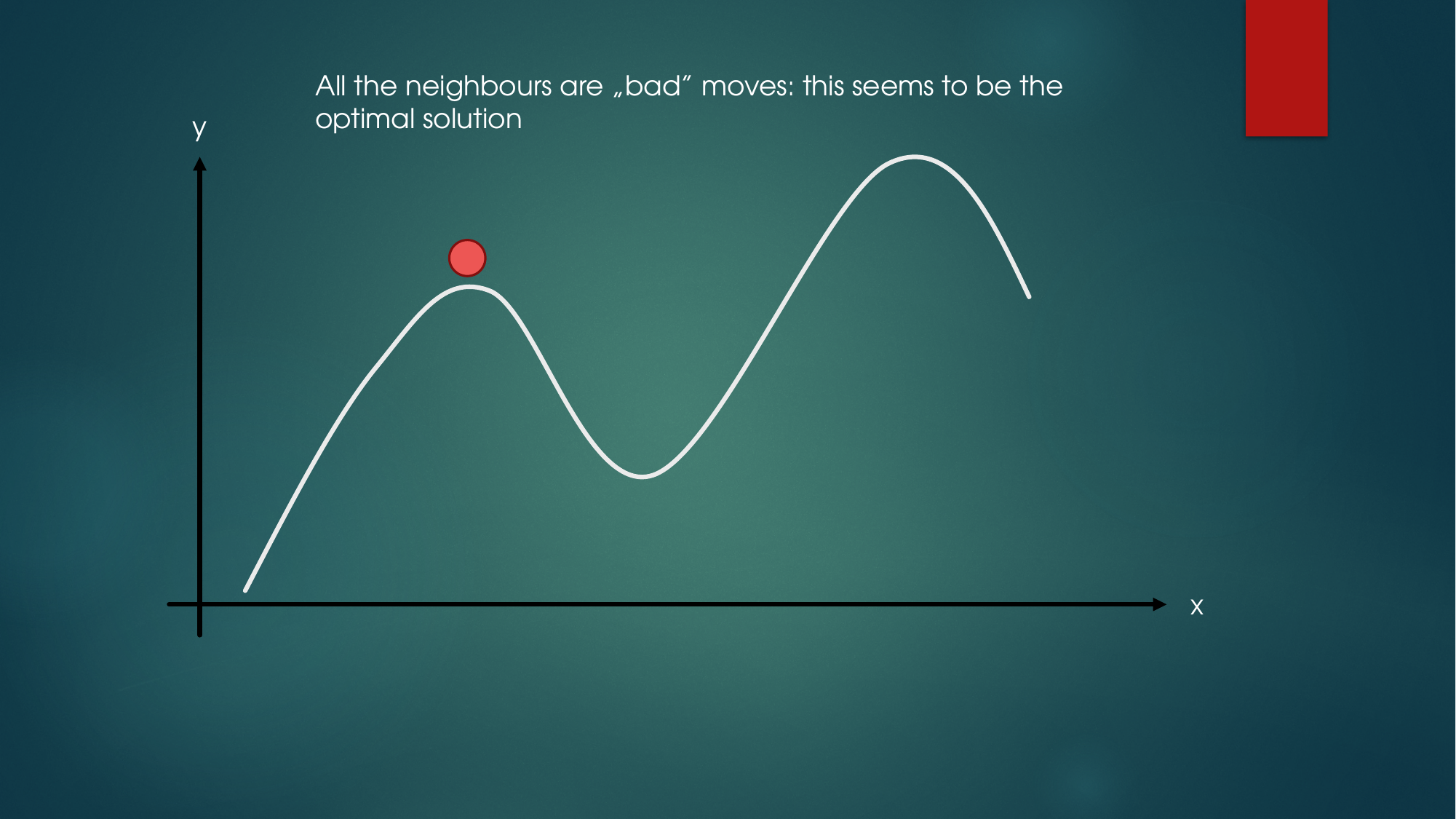

All the neighbours are „bad” moves: this seems to be the
optimal solution
y

x